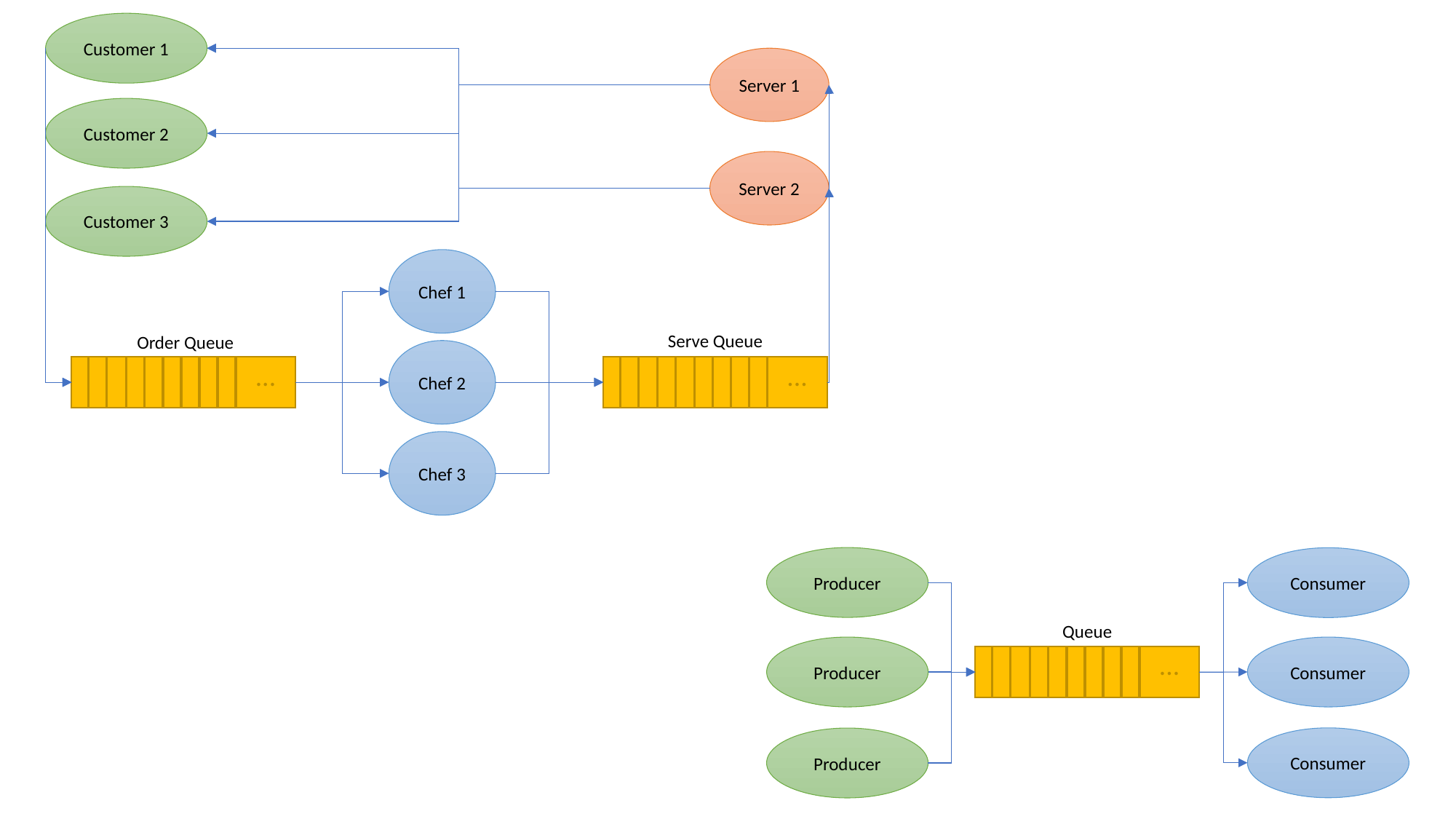

Customer 1
Server 1
Customer 2
Server 2
Customer 3
Chef 1

...

...
Serve Queue
Order Queue
Chef 2
Chef 3
Producer
Consumer

...
Queue
Producer
Consumer
Consumer
Producer